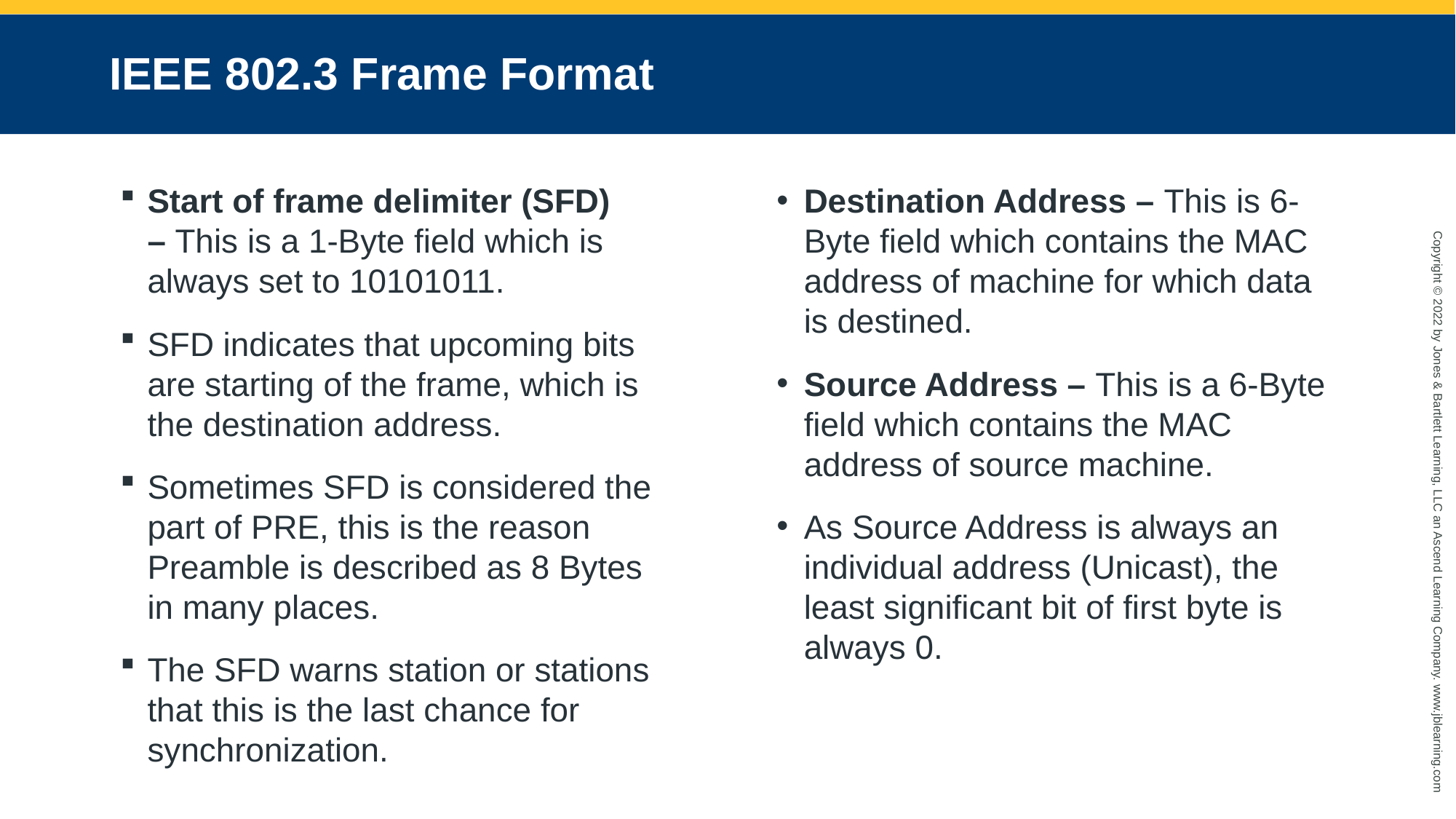

# IEEE 802.3 Frame Format
Start of frame delimiter (SFD) – This is a 1-Byte field which is always set to 10101011.
SFD indicates that upcoming bits are starting of the frame, which is the destination address.
Sometimes SFD is considered the part of PRE, this is the reason Preamble is described as 8 Bytes in many places.
The SFD warns station or stations that this is the last chance for synchronization.

Destination Address – This is 6-Byte field which contains the MAC address of machine for which data is destined.
Source Address – This is a 6-Byte field which contains the MAC address of source machine.
As Source Address is always an individual address (Unicast), the least significant bit of first byte is always 0.